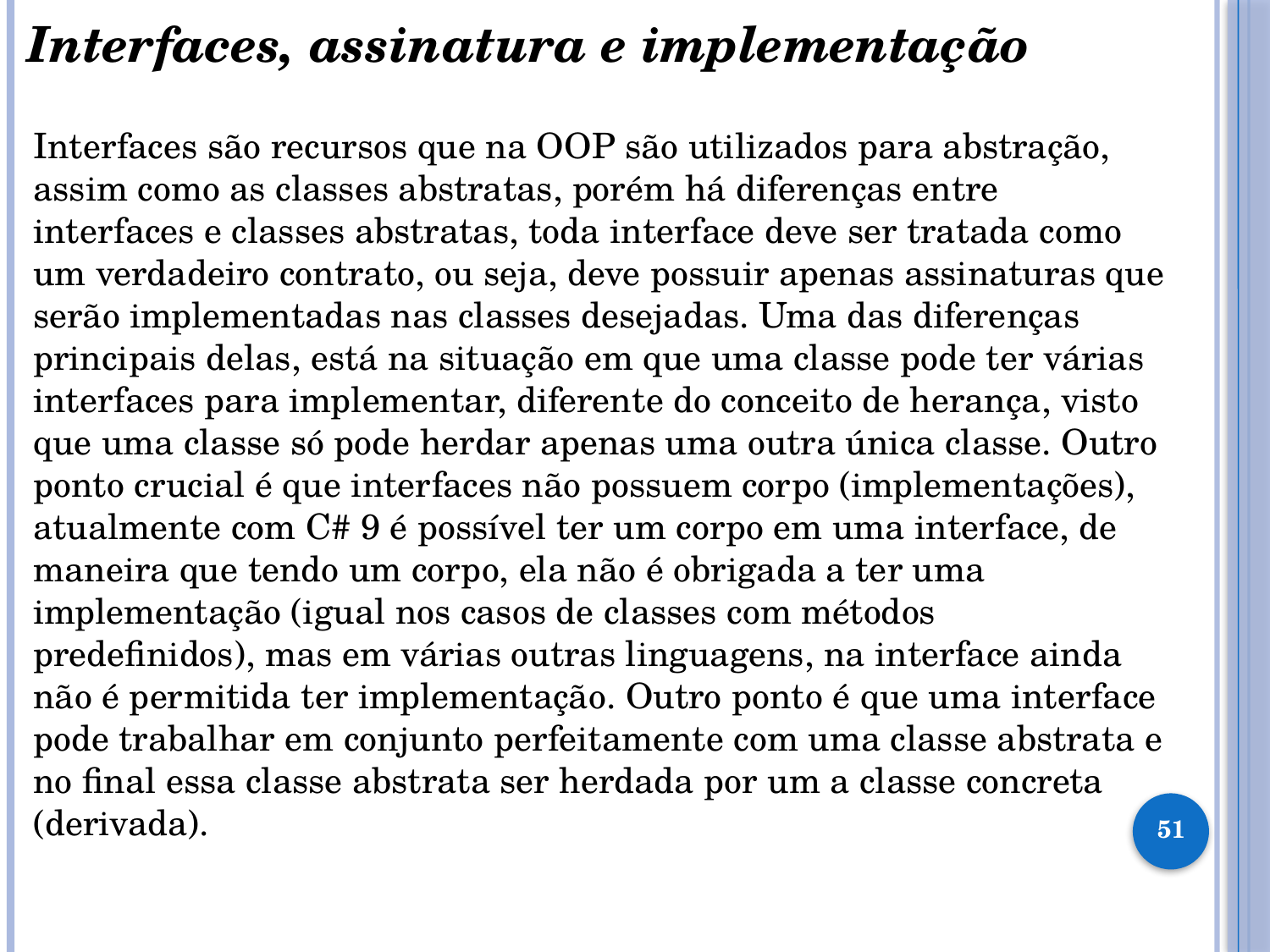

Interfaces, assinatura e implementação
Interfaces são recursos que na OOP são utilizados para abstração, assim como as classes abstratas, porém há diferenças entre interfaces e classes abstratas, toda interface deve ser tratada como um verdadeiro contrato, ou seja, deve possuir apenas assinaturas que serão implementadas nas classes desejadas. Uma das diferenças principais delas, está na situação em que uma classe pode ter várias interfaces para implementar, diferente do conceito de herança, visto que uma classe só pode herdar apenas uma outra única classe. Outro ponto crucial é que interfaces não possuem corpo (implementações), atualmente com C# 9 é possível ter um corpo em uma interface, de maneira que tendo um corpo, ela não é obrigada a ter uma implementação (igual nos casos de classes com métodos predefinidos), mas em várias outras linguagens, na interface ainda não é permitida ter implementação. Outro ponto é que uma interface pode trabalhar em conjunto perfeitamente com uma classe abstrata e no final essa classe abstrata ser herdada por um a classe concreta (derivada).
51